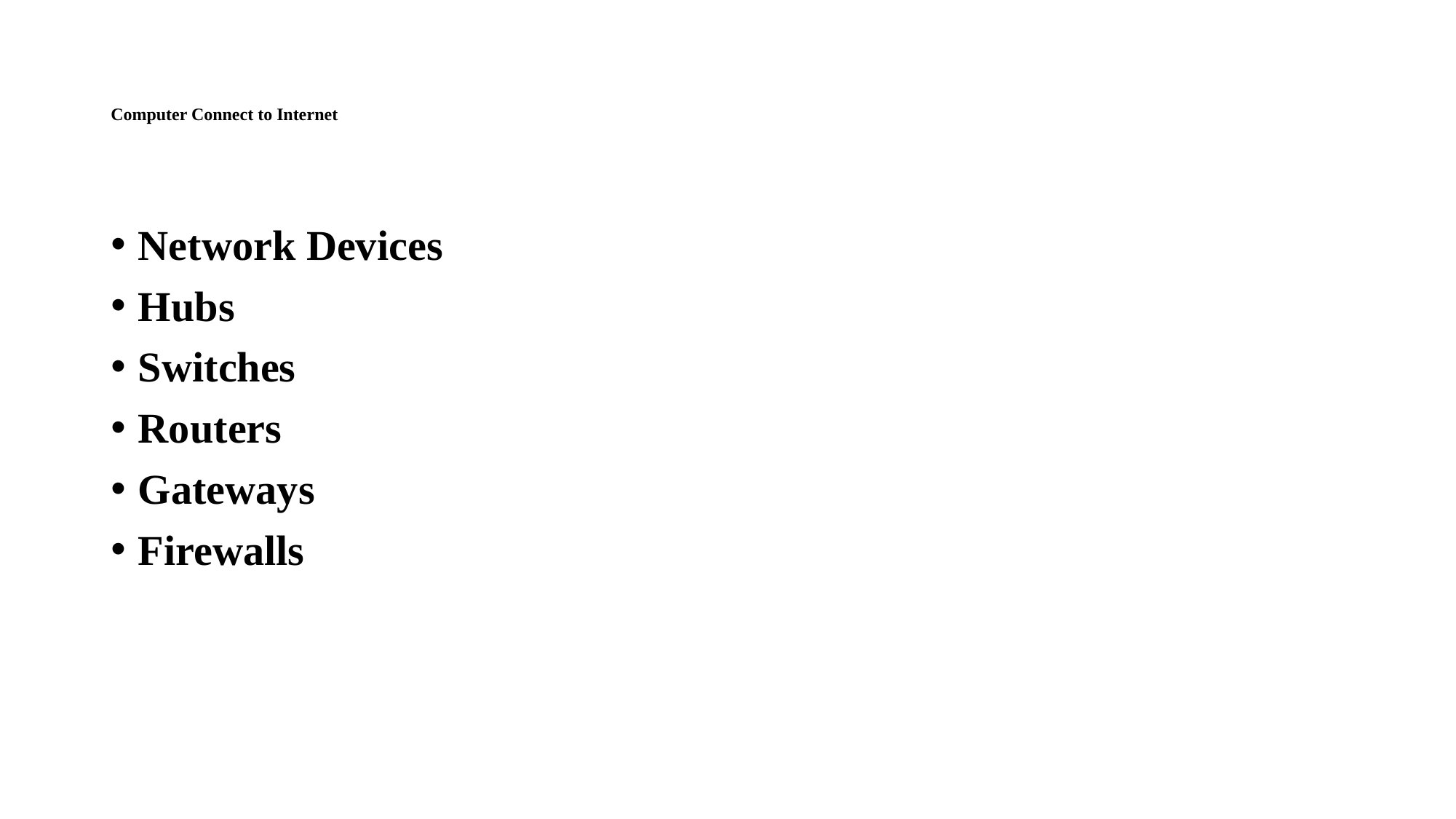

# Computer Connect to Internet
Network Devices
Hubs
Switches
Routers
Gateways
Firewalls